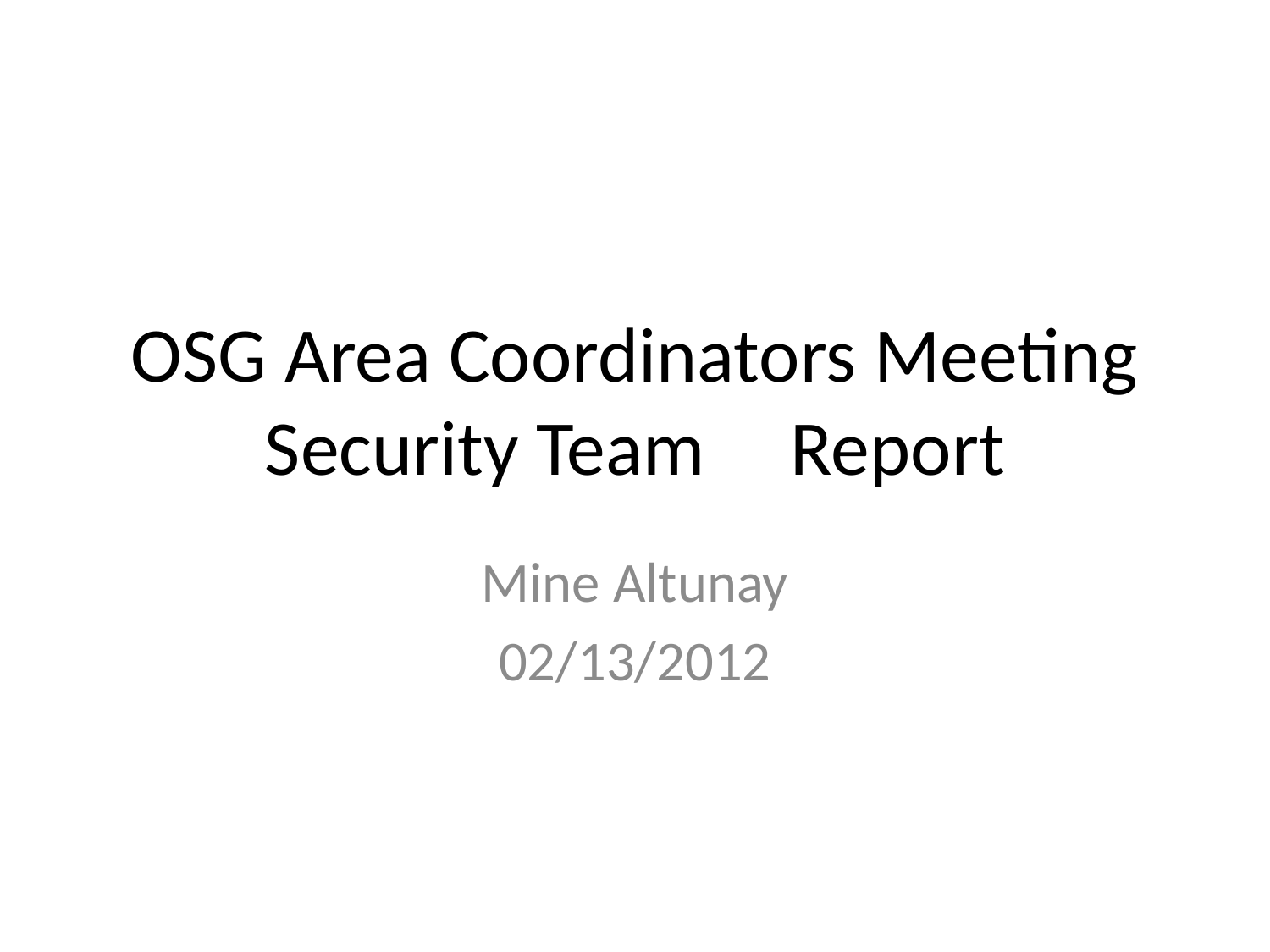

# OSG Area Coordinators Meeting Security Team	 Report
Mine Altunay
02/13/2012